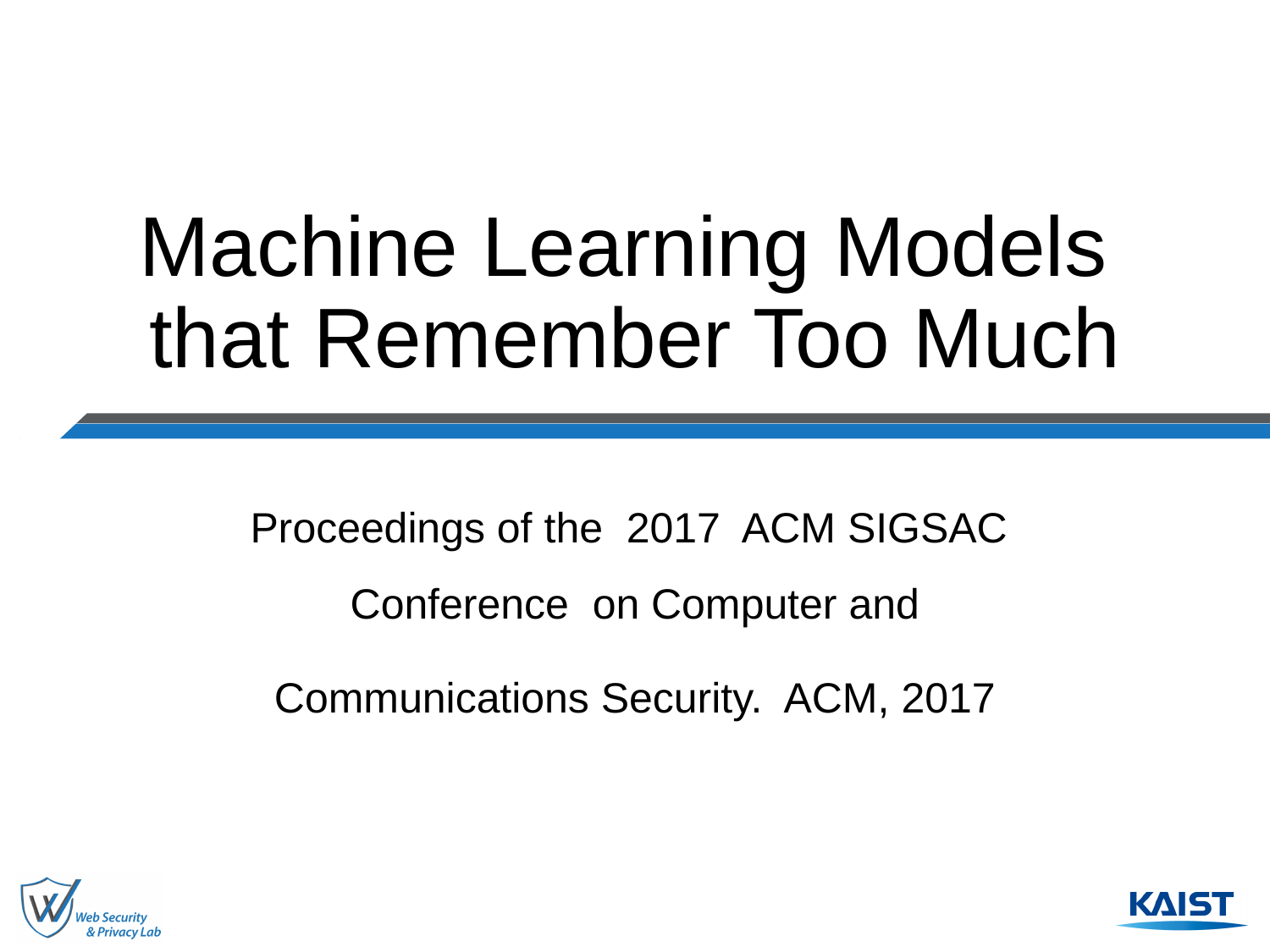

# Machine Learning Models  that Remember Too Much
Proceedings of the  2017  ACM SIGSAC  Conference  on Computer and
Communications Security.  ACM, 2017